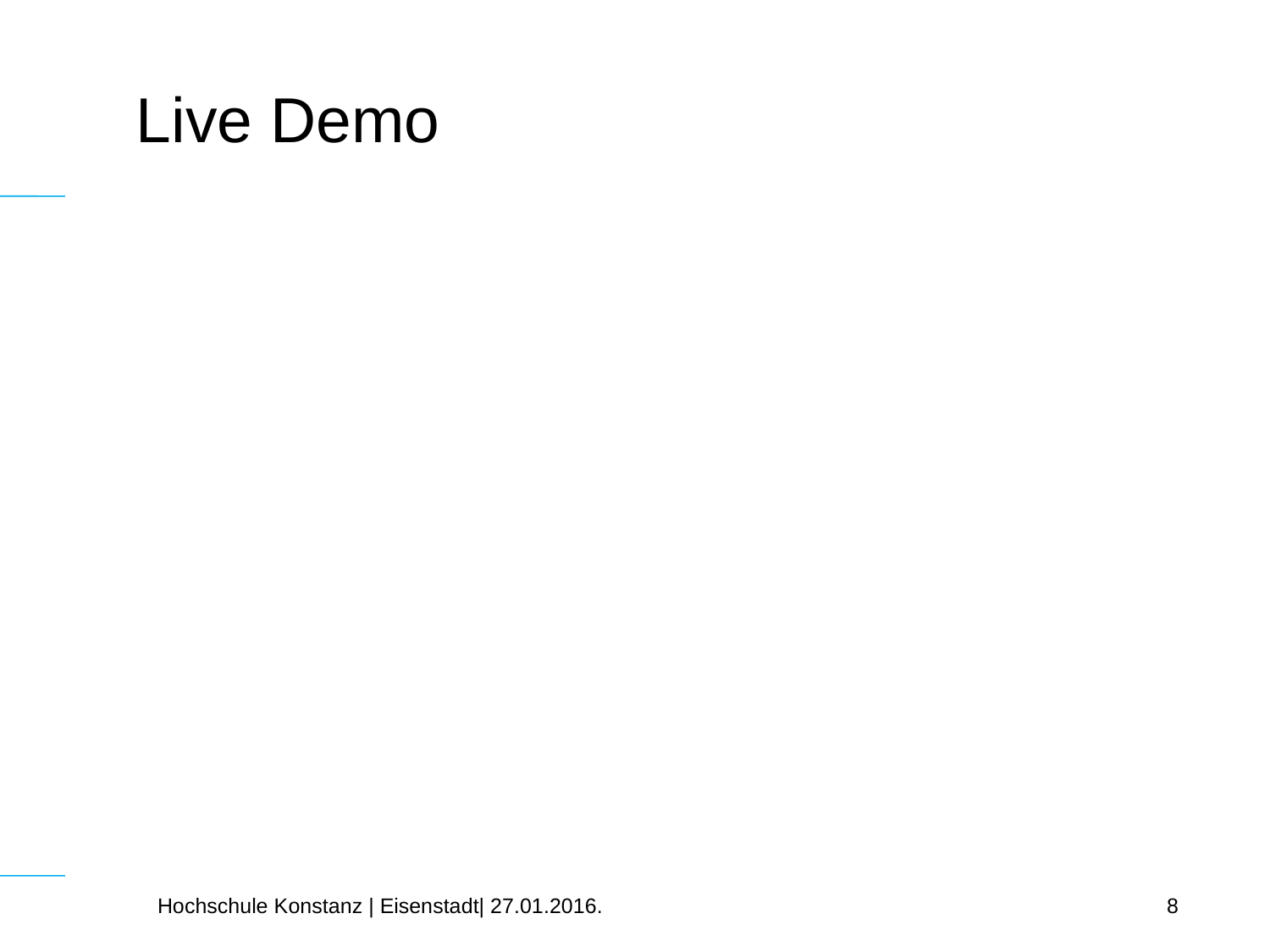

# Live Demo

Hochschule Konstanz | Eisenstadt| 27.01.2016.

8